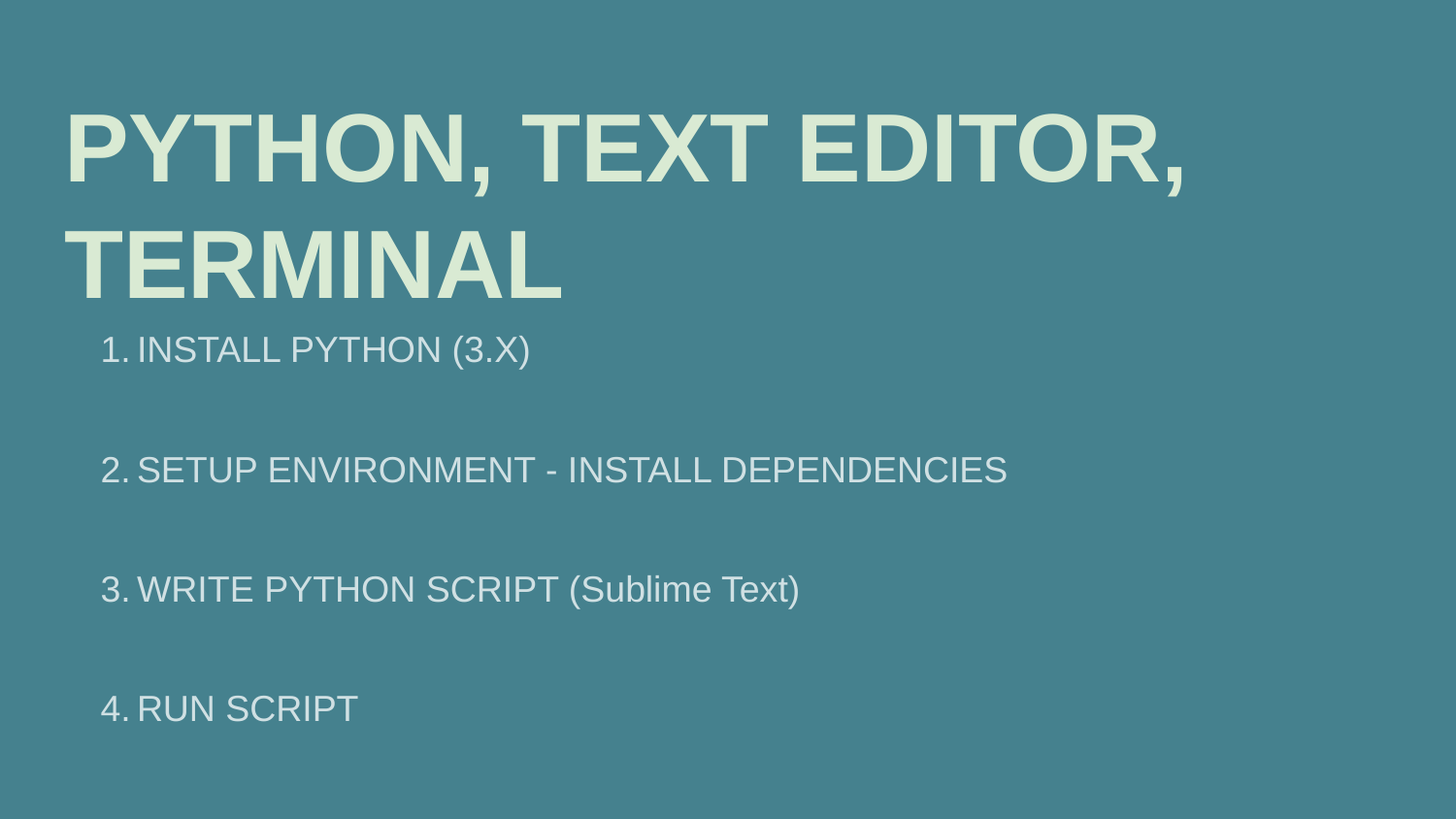

# PYTHON, TEXT EDITOR, TERMINAL
INSTALL PYTHON (3.X)
SETUP ENVIRONMENT - INSTALL DEPENDENCIES
WRITE PYTHON SCRIPT (Sublime Text)
RUN SCRIPT